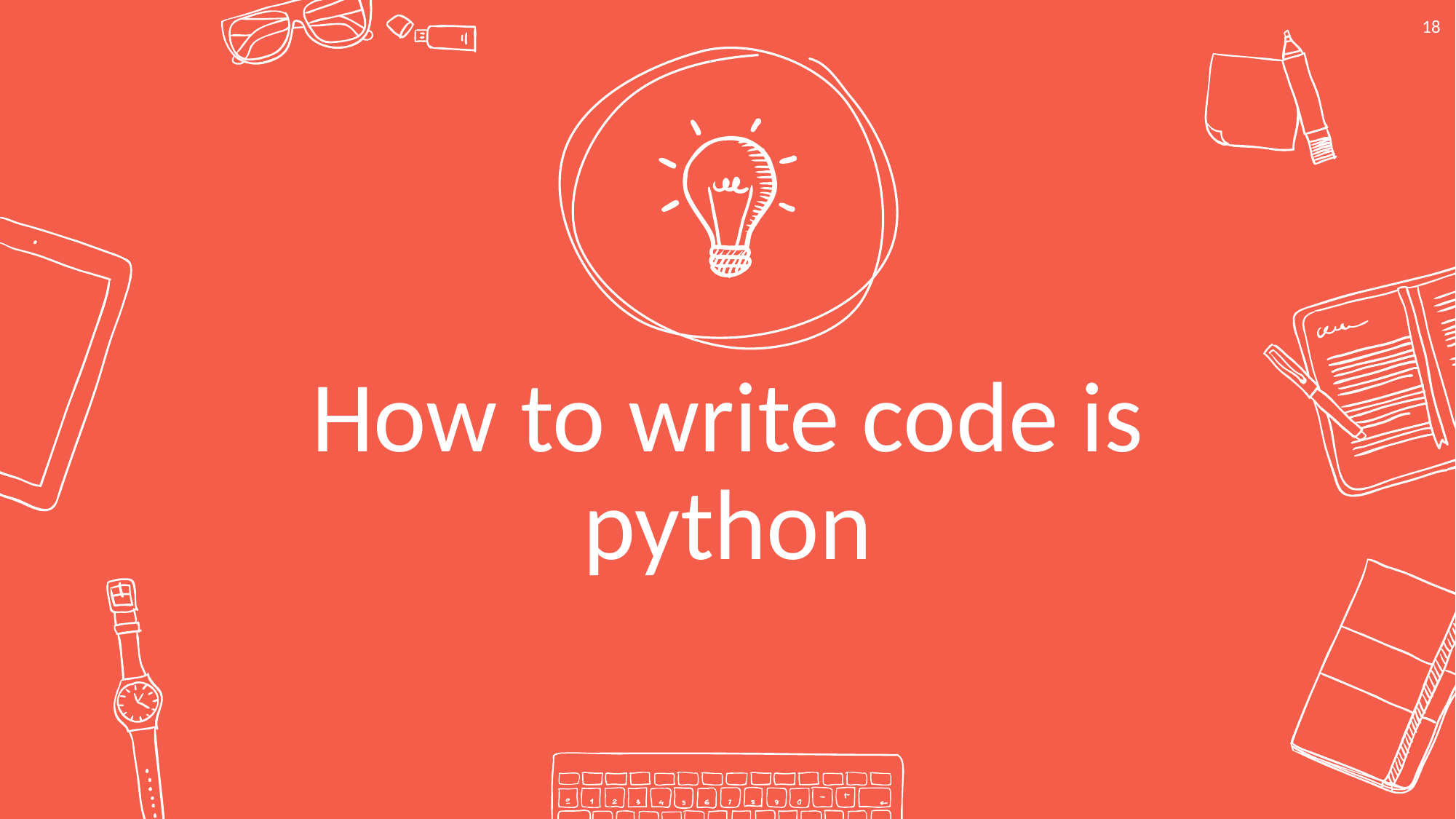

18

How to write code is python